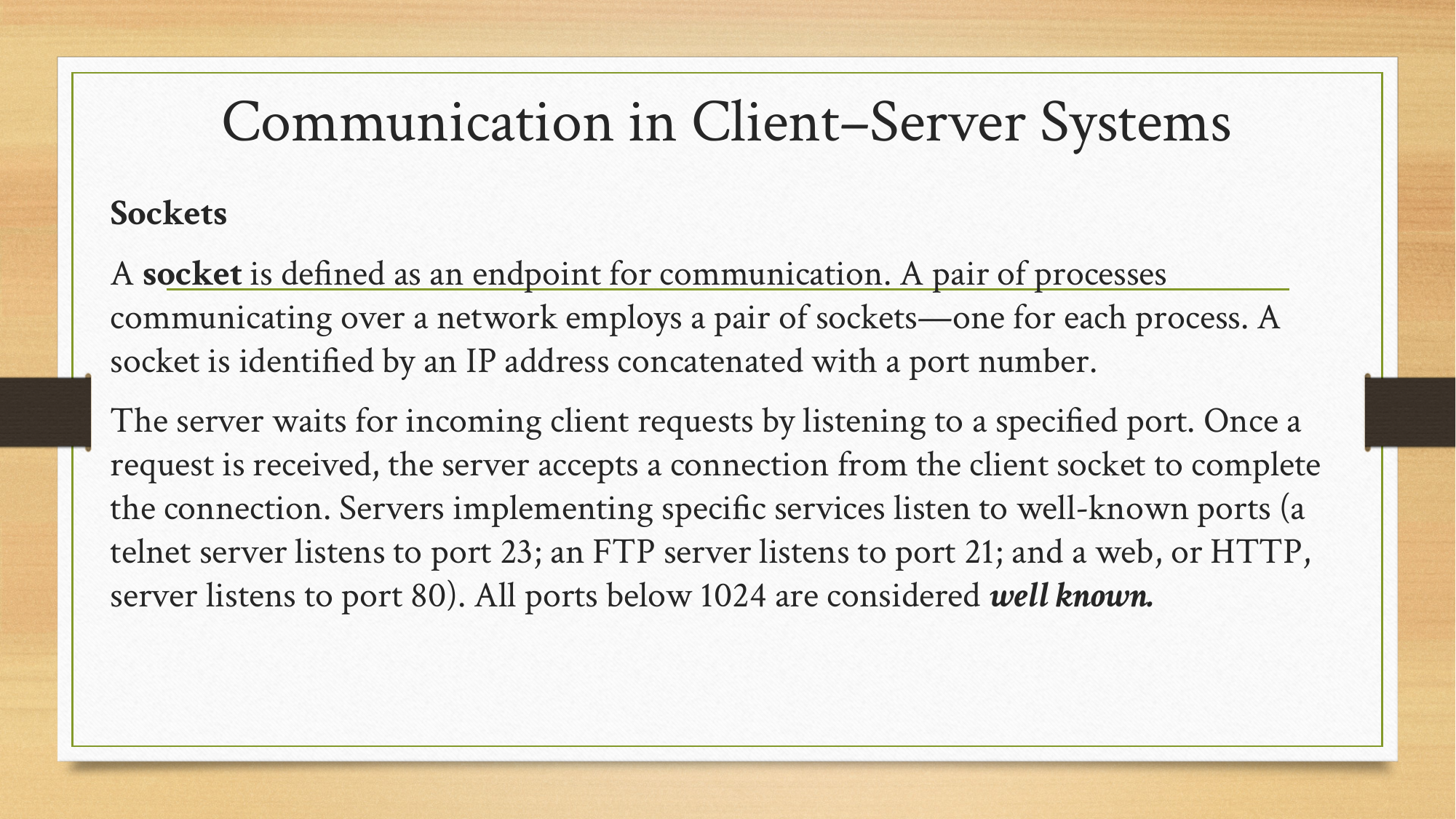

# Communication in Client–Server Systems
Sockets
A socket is defined as an endpoint for communication. A pair of processes communicating over a network employs a pair of sockets—one for each process. A socket is identified by an IP address concatenated with a port number.
The server waits for incoming client requests by listening to a specified port. Once a request is received, the server accepts a connection from the client socket to complete the connection. Servers implementing specific services listen to well-known ports (a telnet server listens to port 23; an FTP server listens to port 21; and a web, or HTTP, server listens to port 80). All ports below 1024 are considered well known.